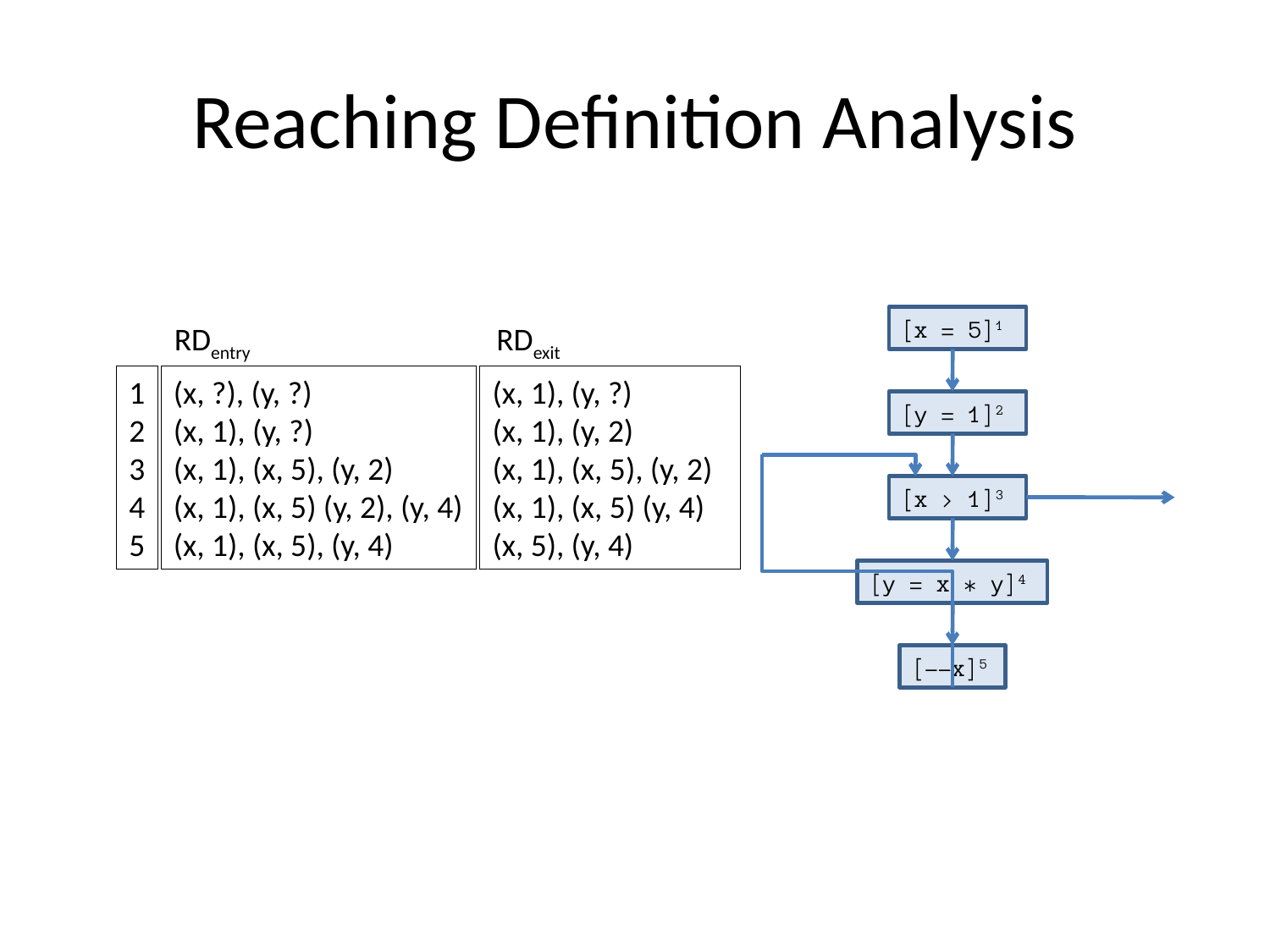

# Reaching Definition Analysis
[x = 5]1
[y = 1]2
[x > 1]3
[y = x * y]4
[--x]5
RDentry
RDexit
1
2
3
4
5
(x, ?), (y, ?)
(x, 1), (y, ?)
(x, 1), (x, 5), (y, 2)
(x, 1), (x, 5) (y, 2), (y, 4)
(x, 1), (x, 5), (y, 4)
(x, 1), (y, ?)
(x, 1), (y, 2)
(x, 1), (x, 5), (y, 2)
(x, 1), (x, 5) (y, 4)
(x, 5), (y, 4)